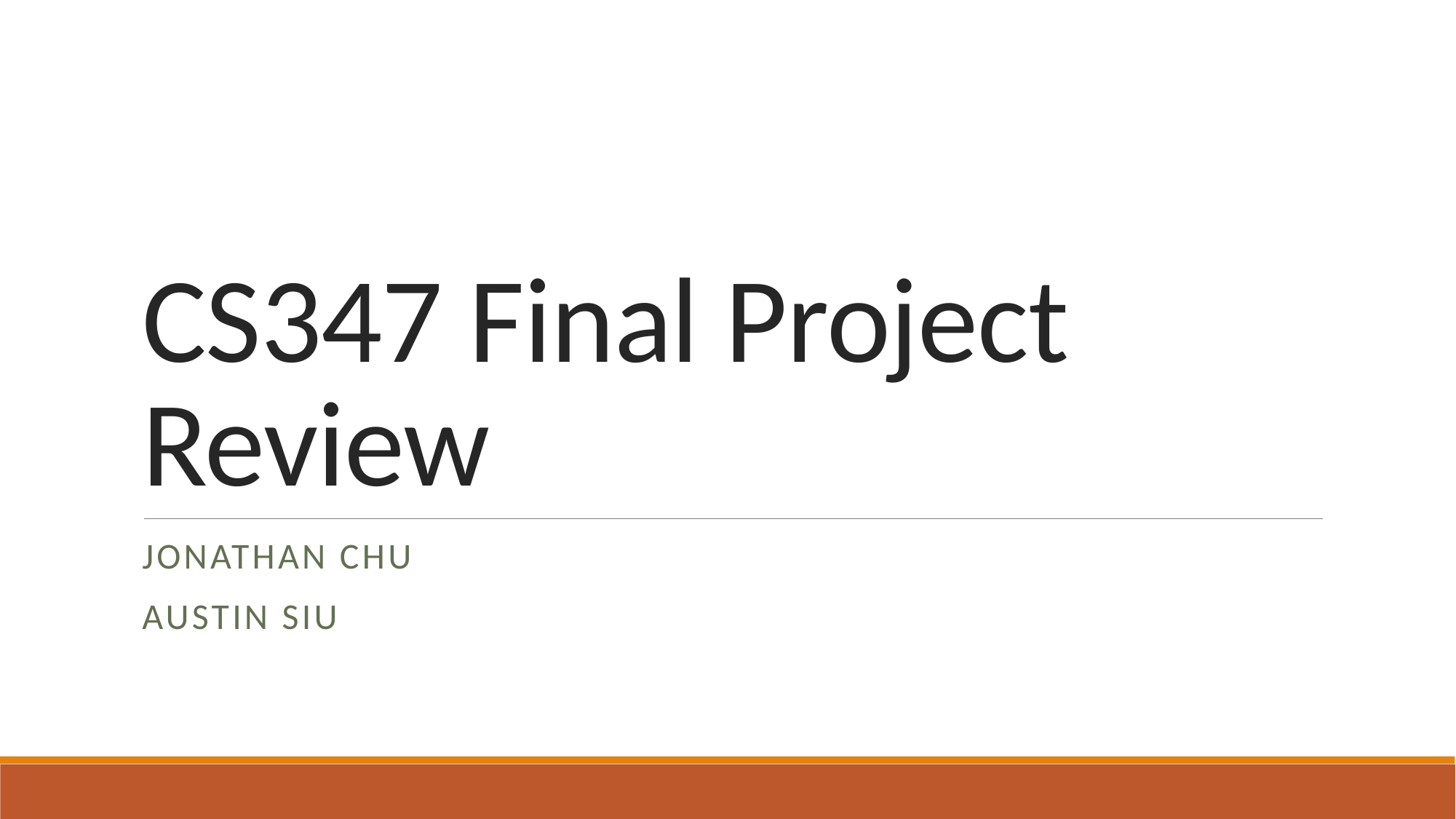

# CS347 Final Project Review
Jonathan Chu
Austin Siu